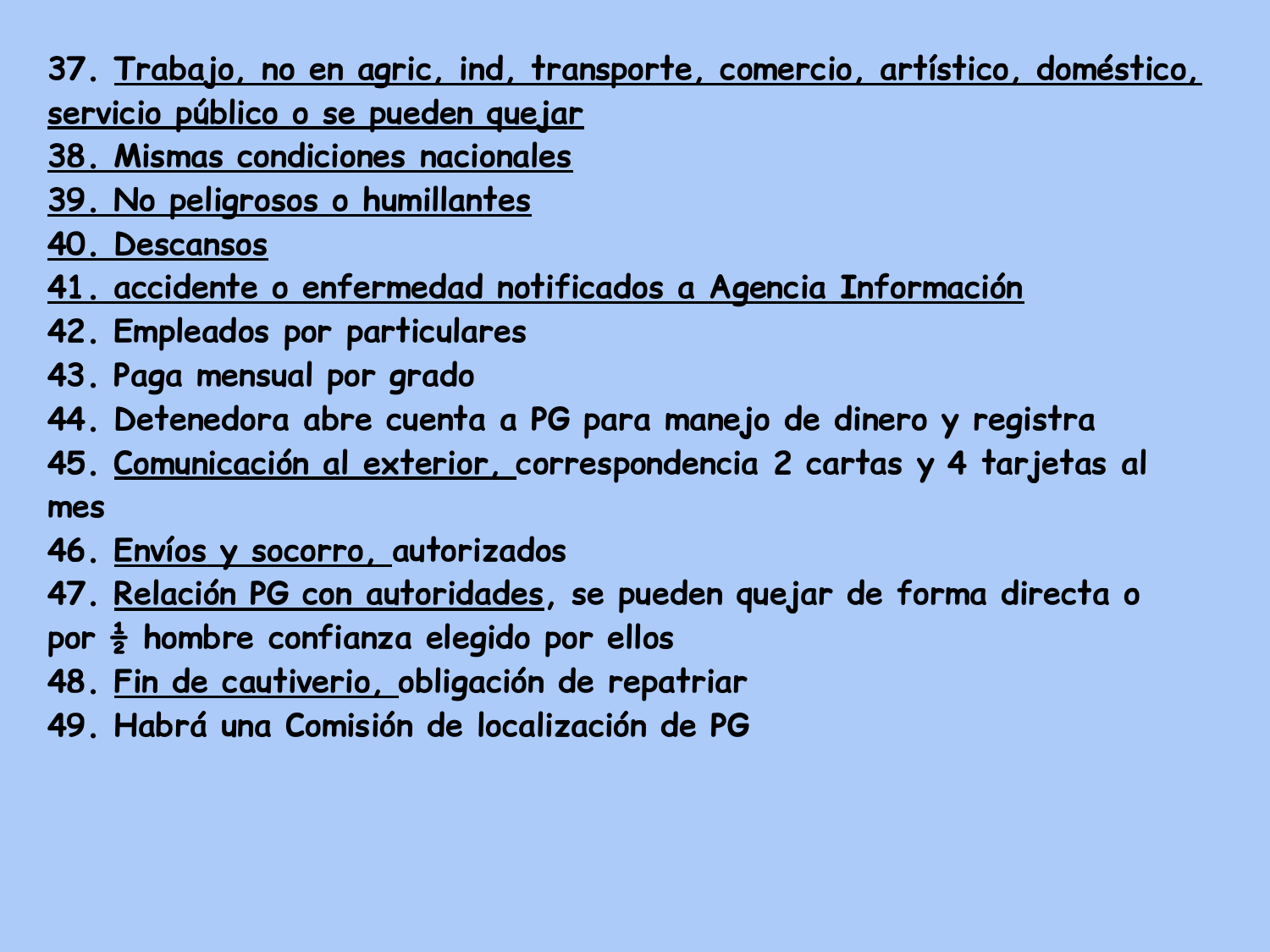

37. Trabajo, no en agric, ind, transporte, comercio, artístico, doméstico, servicio público o se pueden quejar
38. Mismas condiciones nacionales
39. No peligrosos o humillantes
40. Descansos
41. accidente o enfermedad notificados a Agencia Información
42. Empleados por particulares
43. Paga mensual por grado
44. Detenedora abre cuenta a PG para manejo de dinero y registra
45. Comunicación al exterior, correspondencia 2 cartas y 4 tarjetas al mes
46. Envíos y socorro, autorizados
47. Relación PG con autoridades, se pueden quejar de forma directa o por ½ hombre confianza elegido por ellos
48. Fin de cautiverio, obligación de repatriar
49. Habrá una Comisión de localización de PG